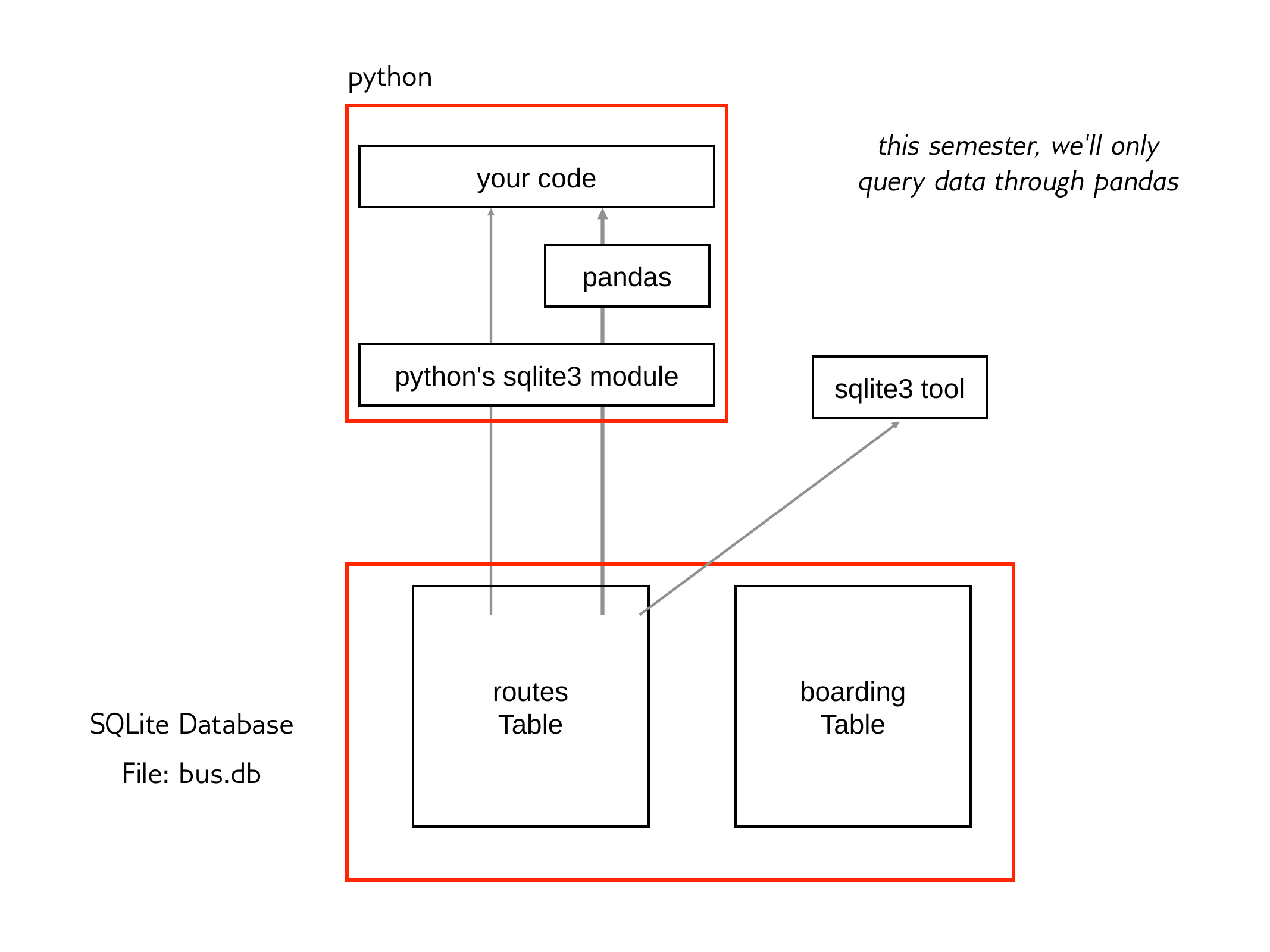

python

this semester, we'll only
query data through pandas
your code

pandas
python's sqlite3 module
sqlite3 tool

routes
Table
boarding
Table
SQLite Database
File: bus.db